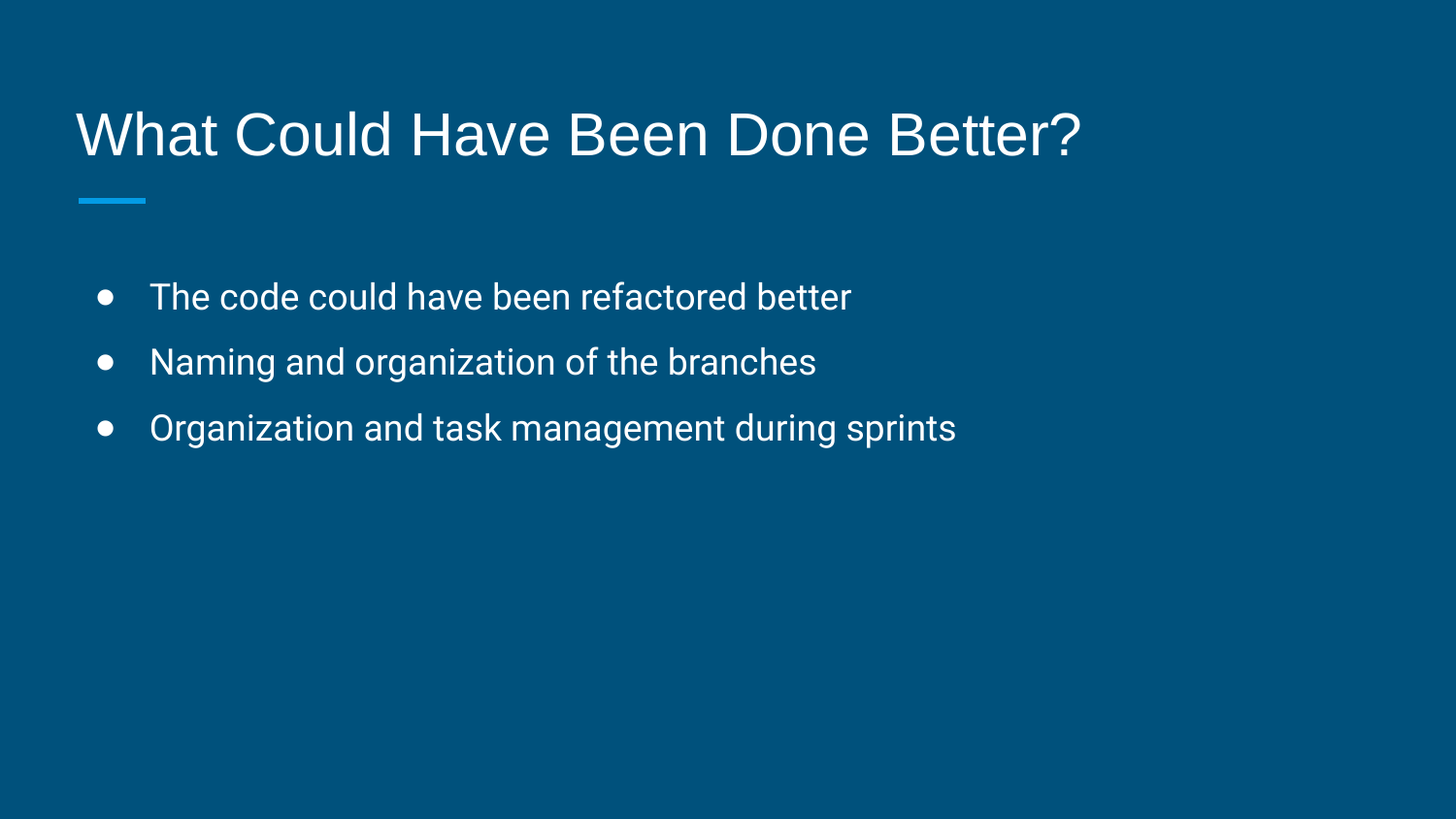

# What Could Have Been Done Better?
The code could have been refactored better
Naming and organization of the branches
Organization and task management during sprints